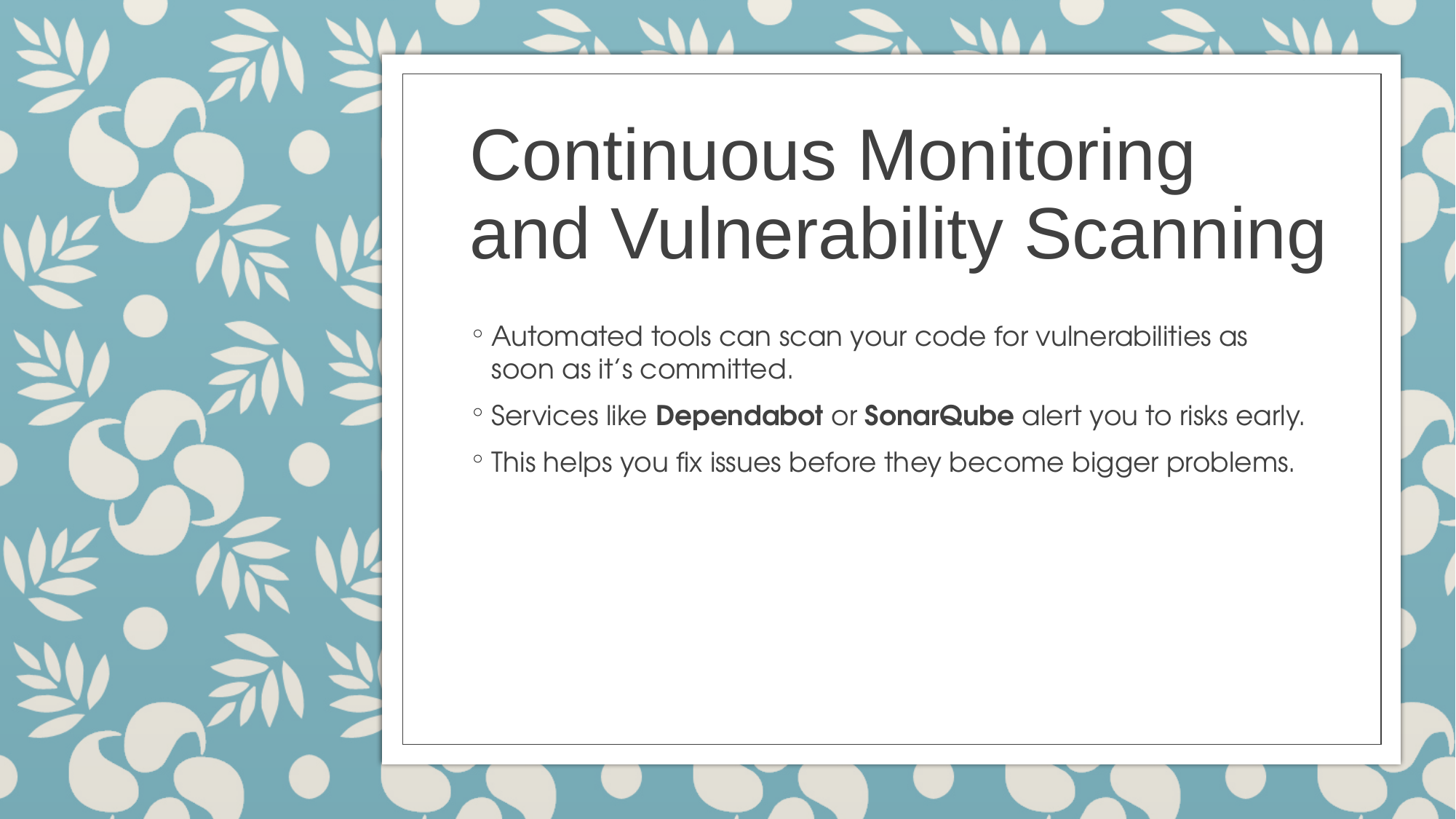

# Continuous Monitoring and Vulnerability Scanning
Automated tools can scan your code for vulnerabilities as soon as it’s committed.
Services like Dependabot or SonarQube alert you to risks early.
This helps you fix issues before they become bigger problems.